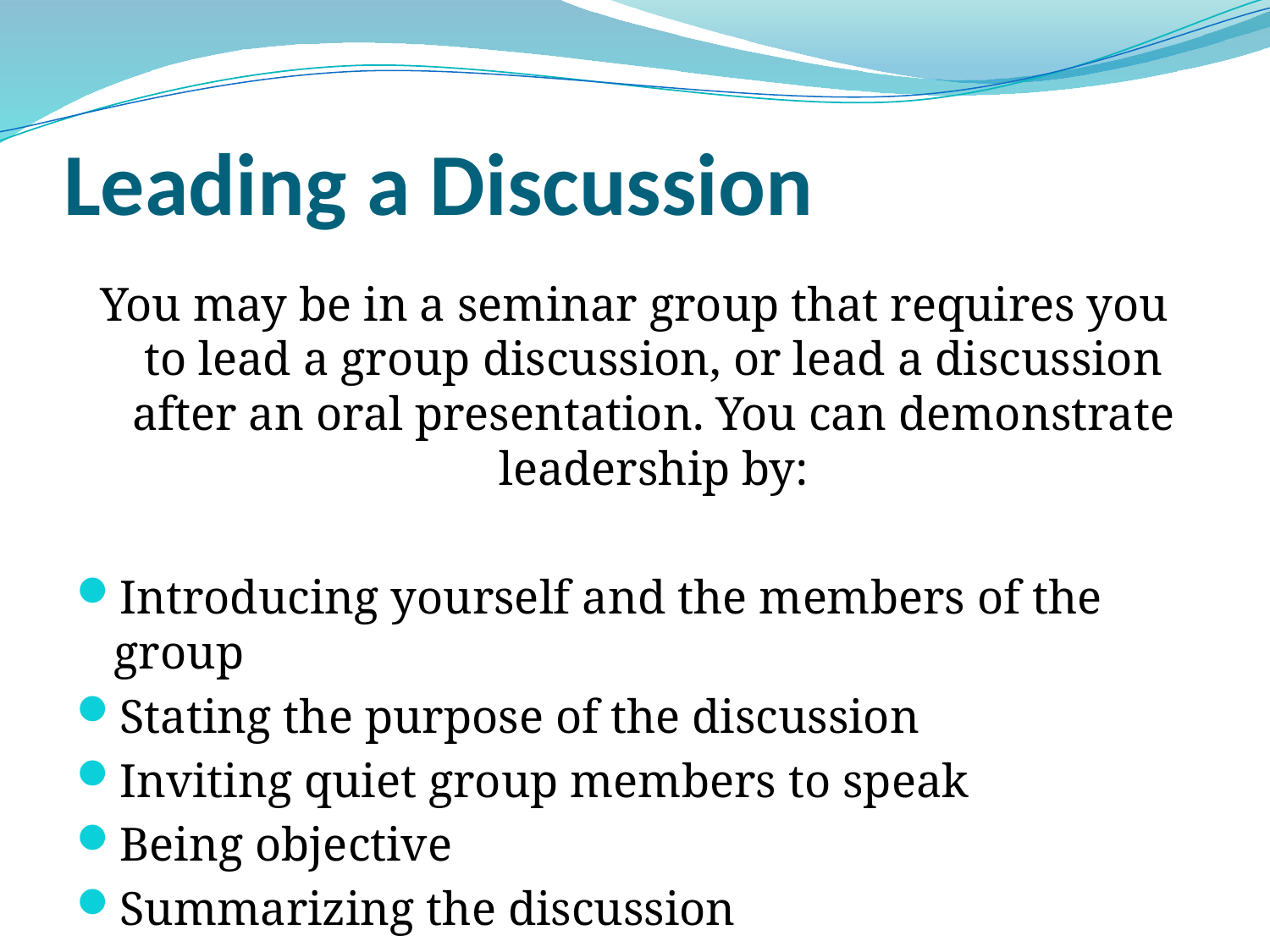

# Leading a Discussion
You may be in a seminar group that requires you to lead a group discussion, or lead a discussion after an oral presentation. You can demonstrate leadership by:

Introducing yourself and the members of the group
Stating the purpose of the discussion
Inviting quiet group members to speak
Being objective
Summarizing the discussion